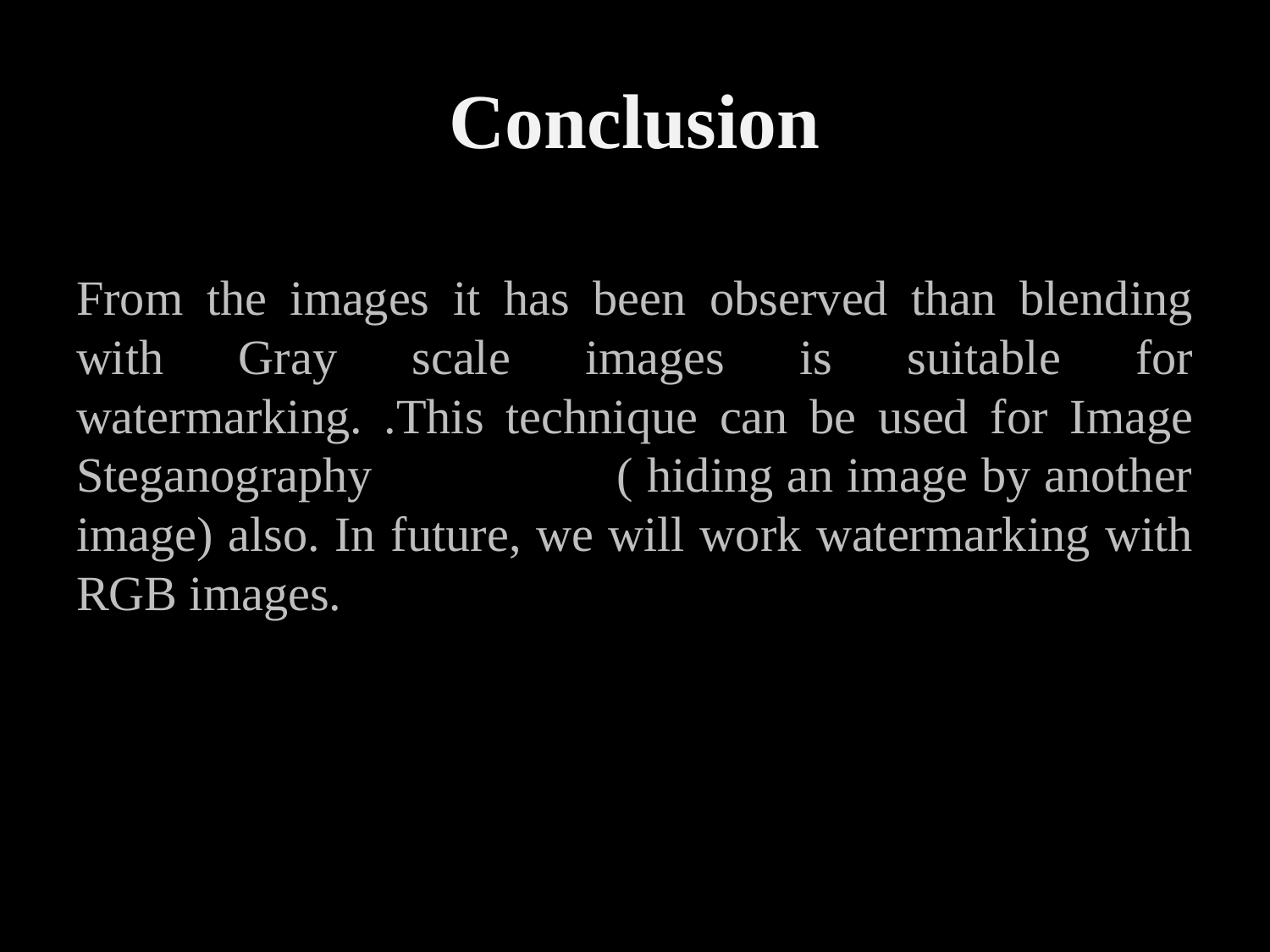

# Conclusion

From the images it has been observed than blending with Gray scale images is suitable for watermarking. .This technique can be used for Image Steganography                  ( hiding an image by another image) also. In future, we will work watermarking with RGB images.